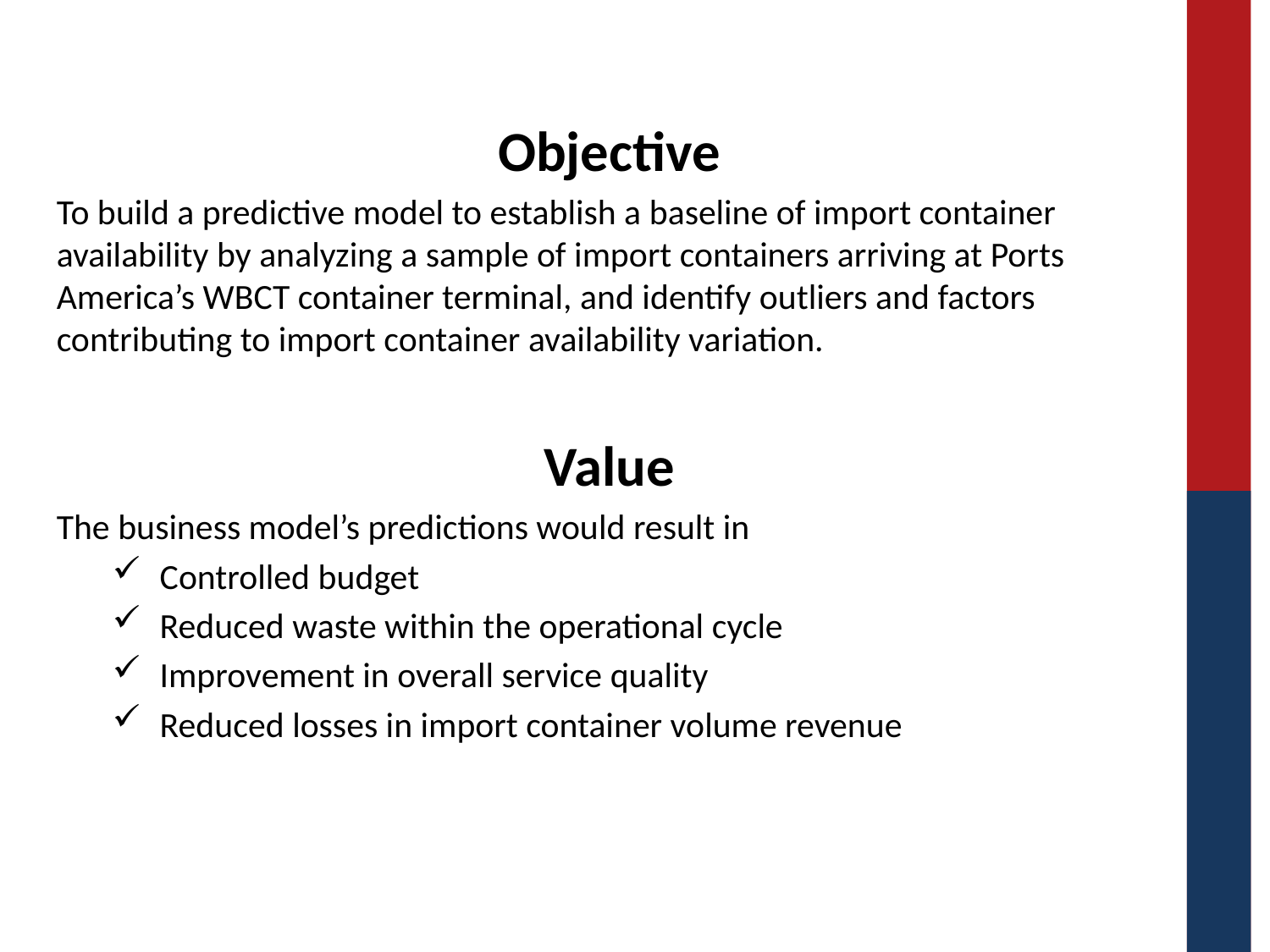

Objective
To build a predictive model to establish a baseline of import container availability by analyzing a sample of import containers arriving at Ports America’s WBCT container terminal, and identify outliers and factors contributing to import container availability variation.

Value
The business model’s predictions would result in
Controlled budget
Reduced waste within the operational cycle
Improvement in overall service quality
Reduced losses in import container volume revenue